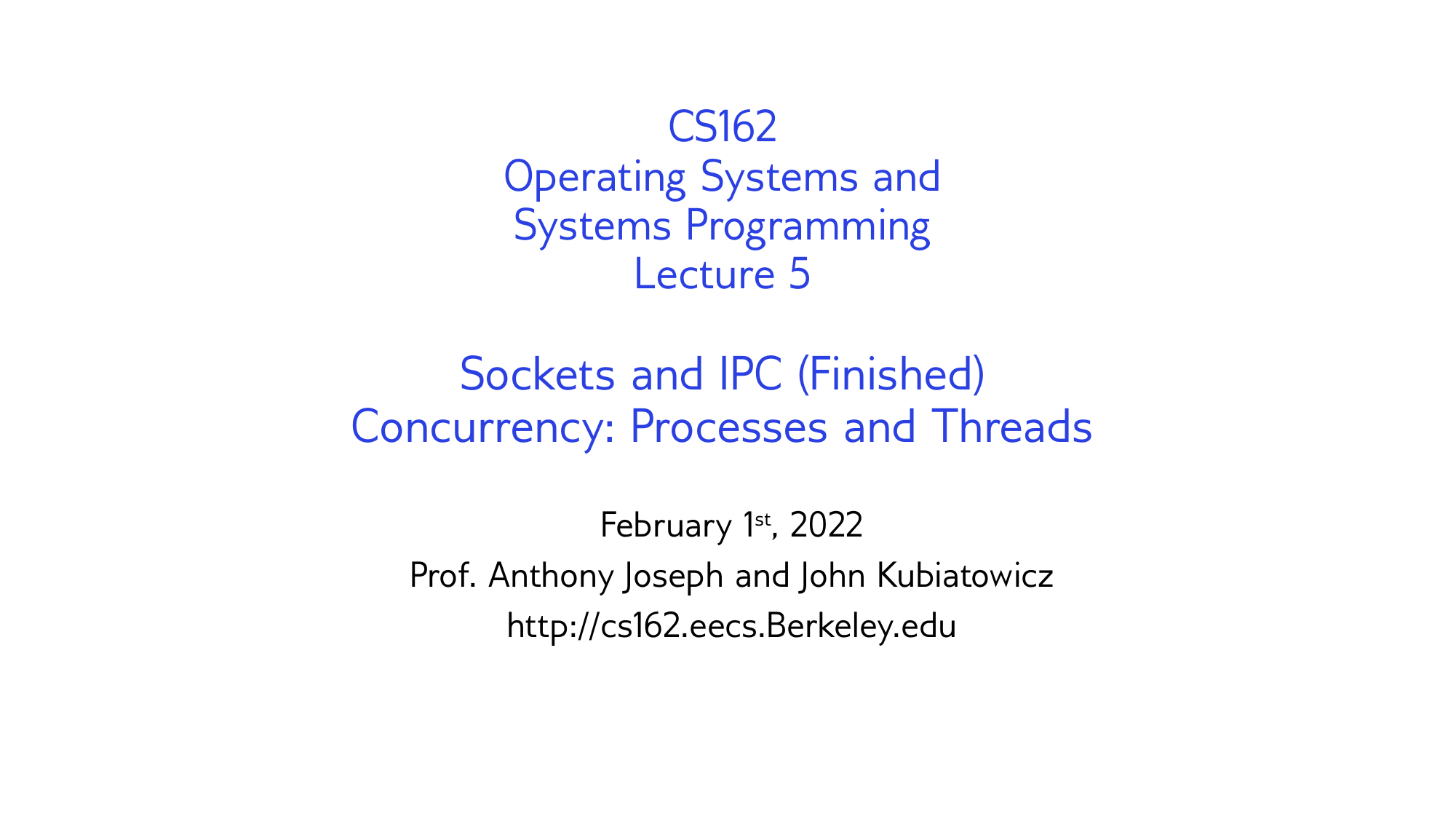

# CS162 Operating Systems and Systems Programming Lecture 5 Sockets and IPC (Finished) Concurrency: Processes and Threads
February 1st, 2022
Prof. Anthony Joseph and John Kubiatowicz
http://cs162.eecs.Berkeley.edu